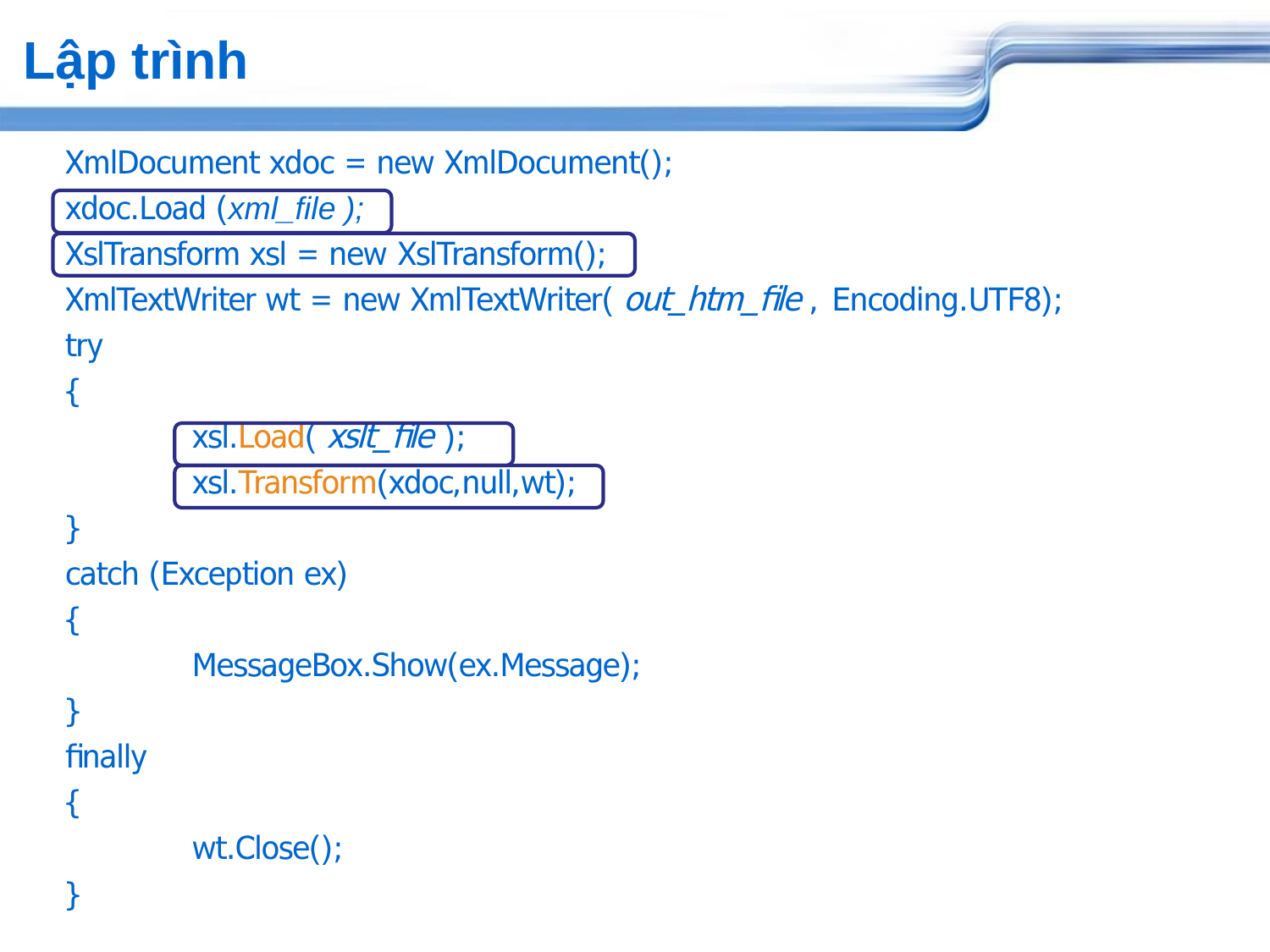

# Lập trình
XmlDocument xdoc = new XmlDocument();
xdoc.Load (xml_file );
XslTransform xsl = new XslTransform();
XmlTextWriter wt = new XmlTextWriter( out_htm_file , Encoding.UTF8);
try
{
xsl.Load( xslt_file );
xsl.Transform(xdoc,null,wt);
}
catch (Exception ex)
{
MessageBox.Show(ex.Message);
}
finally
{
wt.Close();
}